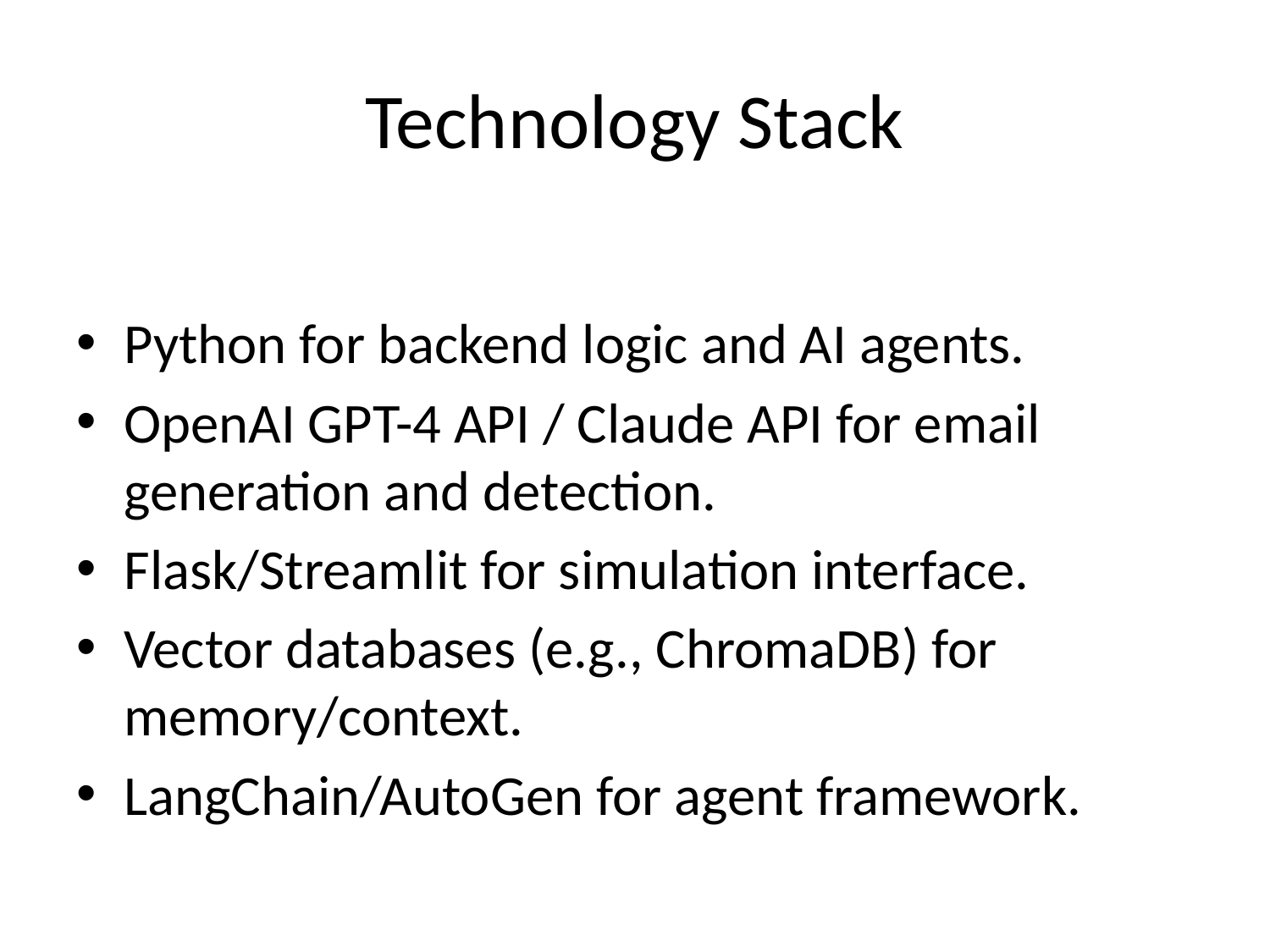

# Technology Stack

Python for backend logic and AI agents.
OpenAI GPT-4 API / Claude API for email generation and detection.
Flask/Streamlit for simulation interface.
Vector databases (e.g., ChromaDB) for memory/context.
LangChain/AutoGen for agent framework.